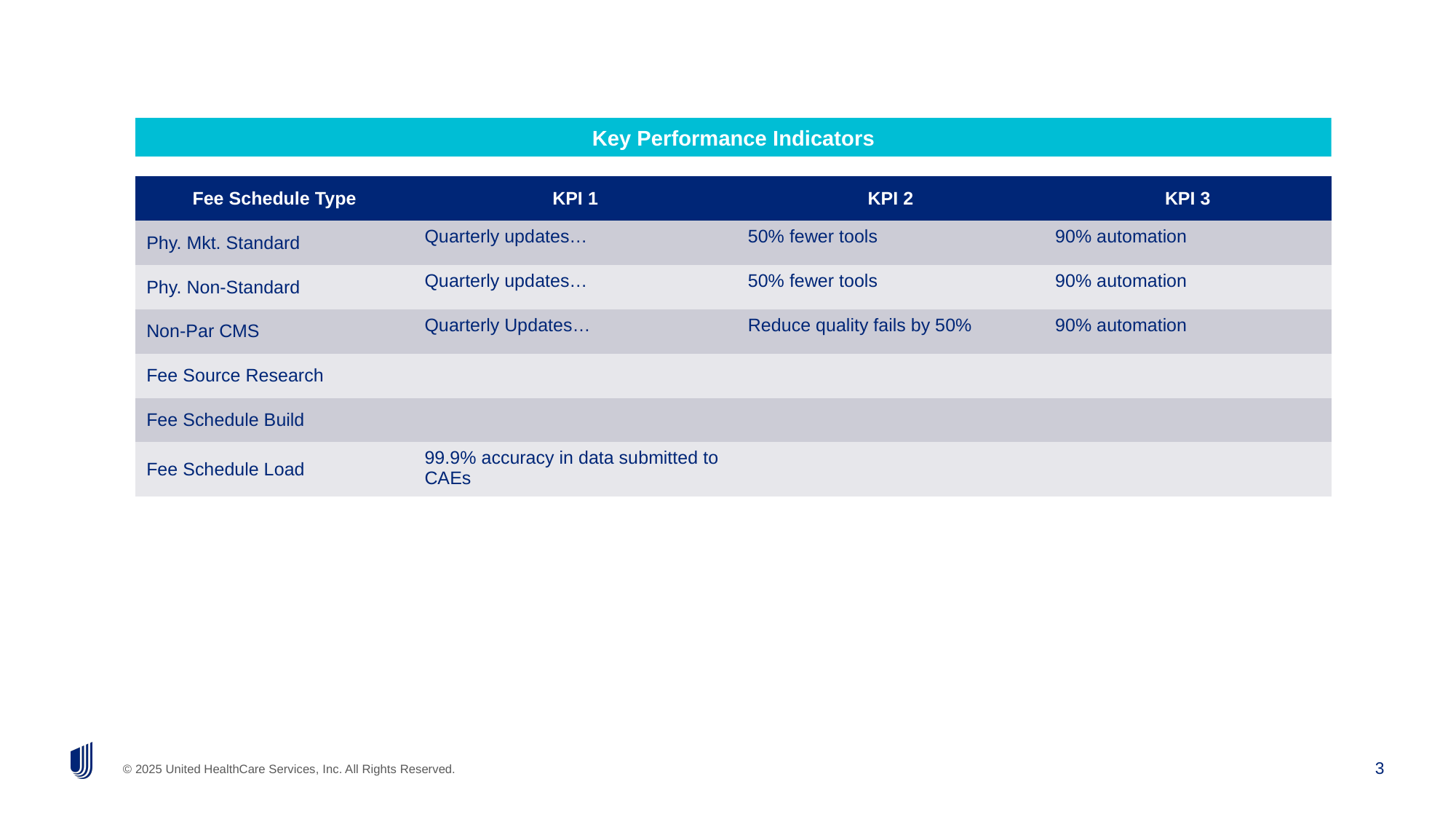

Key Performance Indicators
| Fee Schedule Type | KPI 1 | KPI 2 | KPI 3 |
| --- | --- | --- | --- |
| Phy. Mkt. Standard | Quarterly updates… | 50% fewer tools | 90% automation |
| Phy. Non-Standard | Quarterly updates… | 50% fewer tools | 90% automation |
| Non-Par CMS | Quarterly Updates… | Reduce quality fails by 50% | 90% automation |
| Fee Source Research |  |  |  |
| Fee Schedule Build |  |  |  |
| Fee Schedule Load | 99.9% accuracy in data submitted to CAEs |  |  |